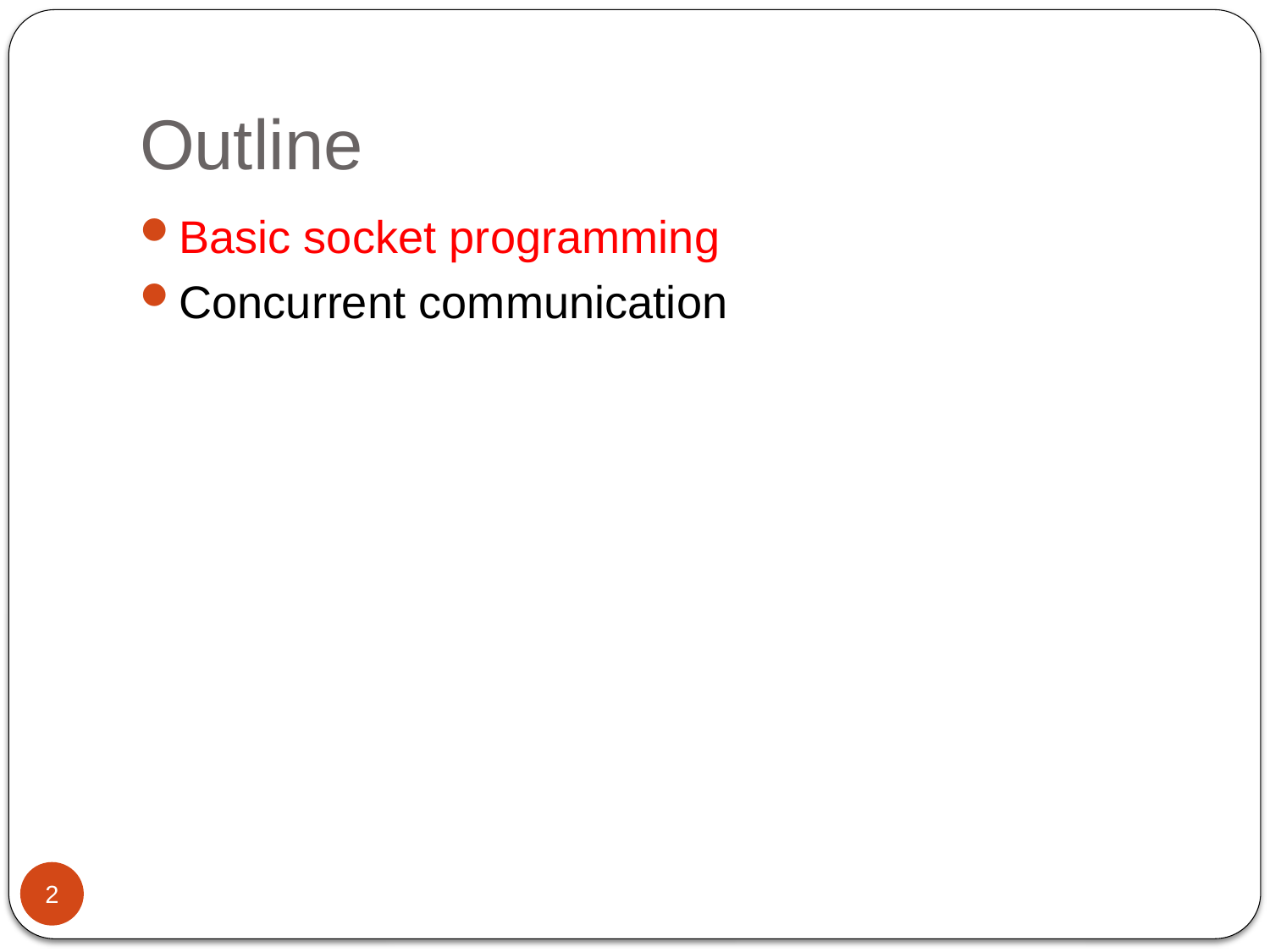

# Outline
Basic socket programming
Concurrent communication
2